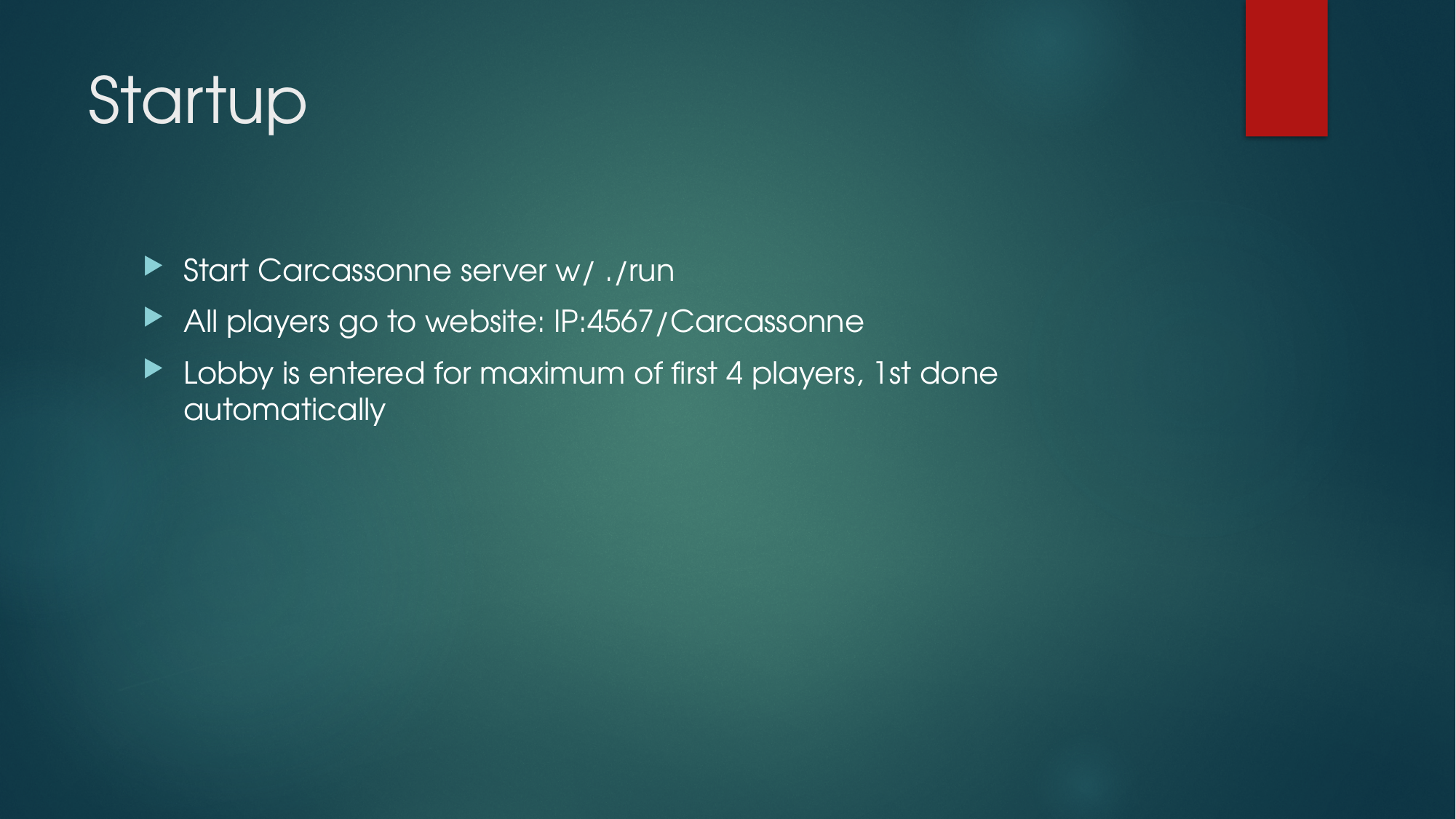

# Startup
Start Carcassonne server w/ ./run
All players go to website: IP:4567/Carcassonne
Lobby is entered for maximum of first 4 players, 1st done automatically